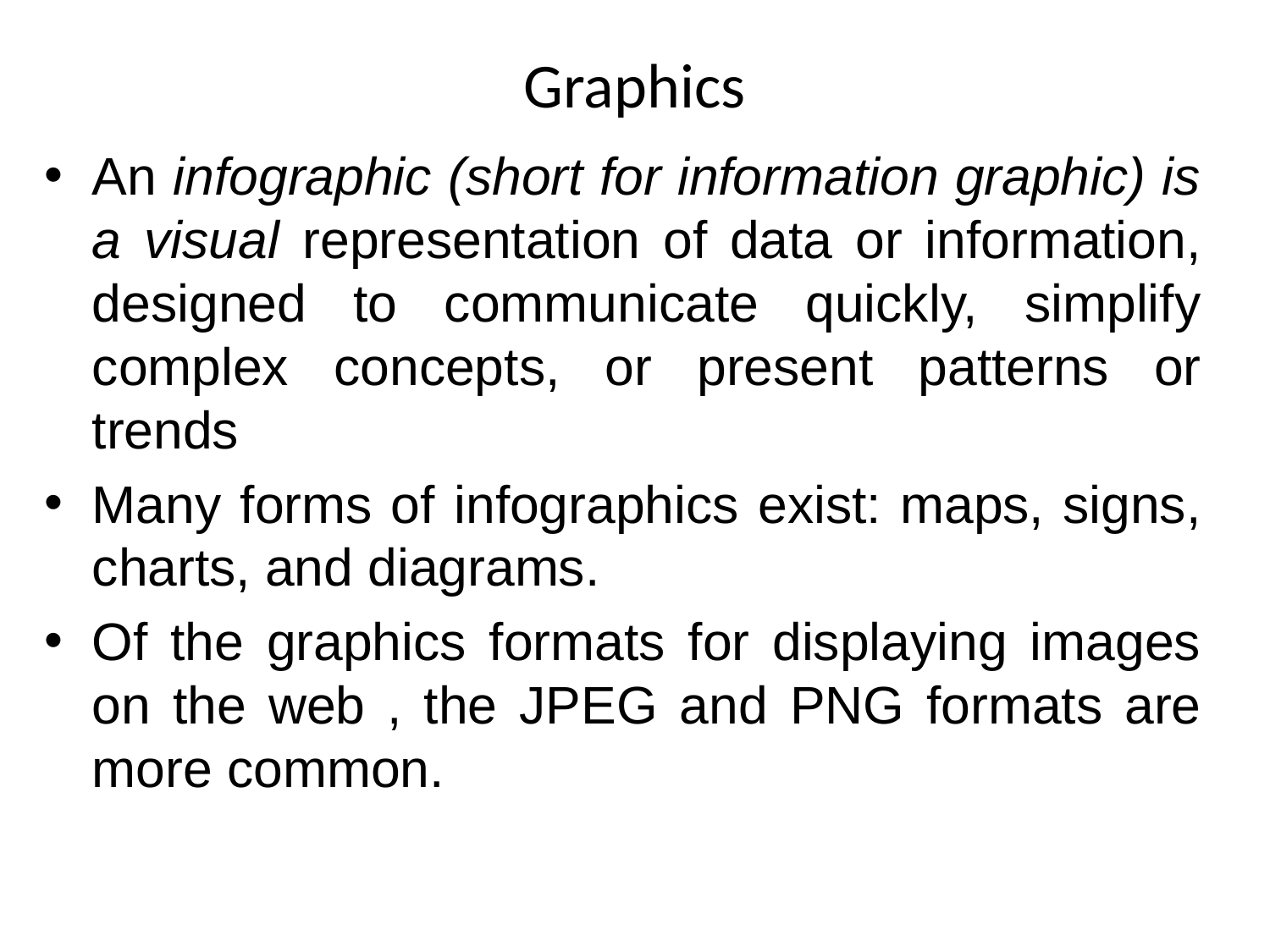

# Graphics
An infographic (short for information graphic) is a visual representation of data or information, designed to communicate quickly, simplify complex concepts, or present patterns or trends
Many forms of infographics exist: maps, signs, charts, and diagrams.
Of the graphics formats for displaying images on the web , the JPEG and PNG formats are more common.